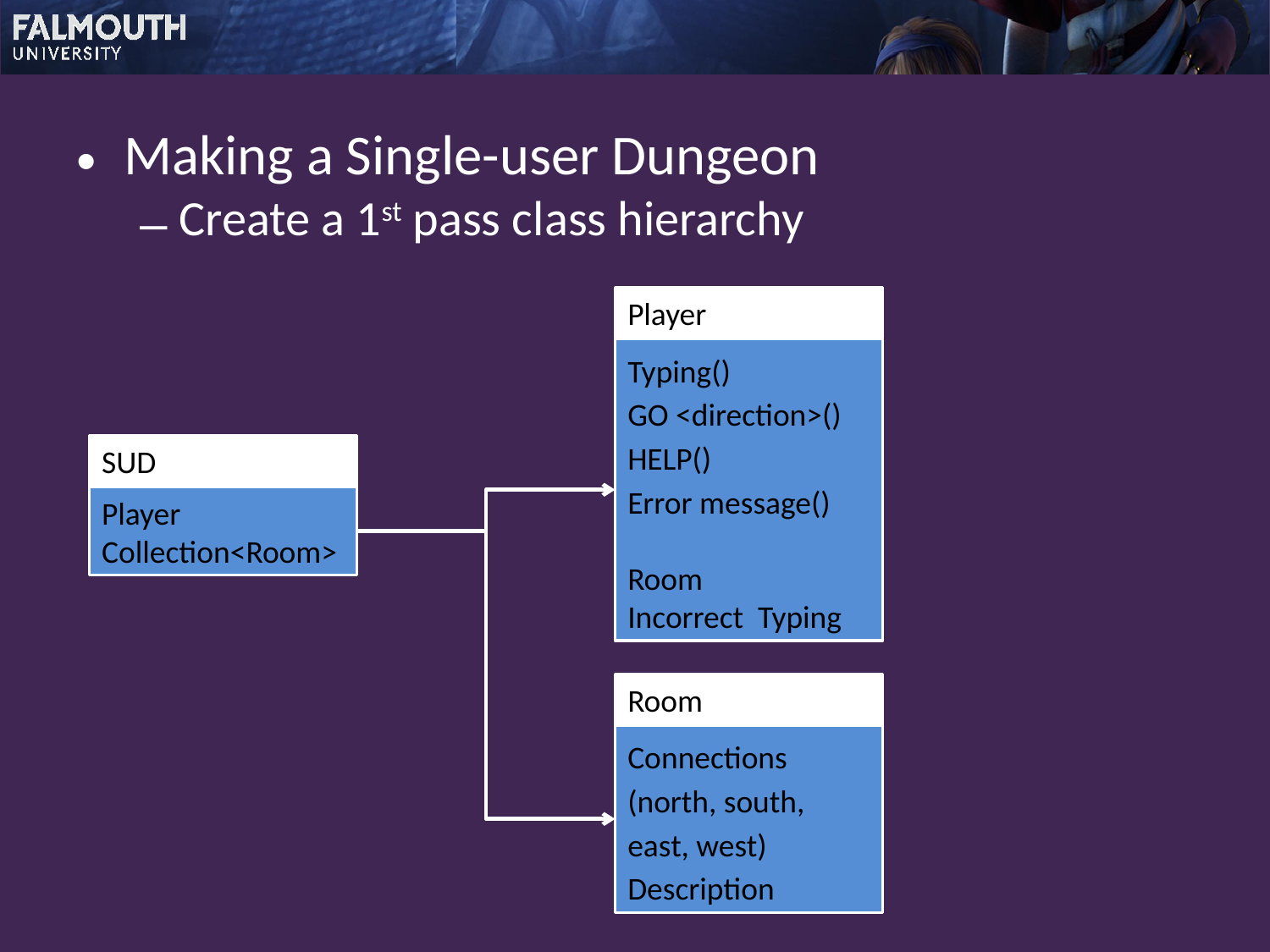

Making a Single-user Dungeon
Create a 1st pass class hierarchy
Player
Typing()
GO <direction>()
HELP()
Error message()

Room
Incorrect  Typing
SUD
Player
Collection<Room>
Room
Connections (north, south, east, west)
Description